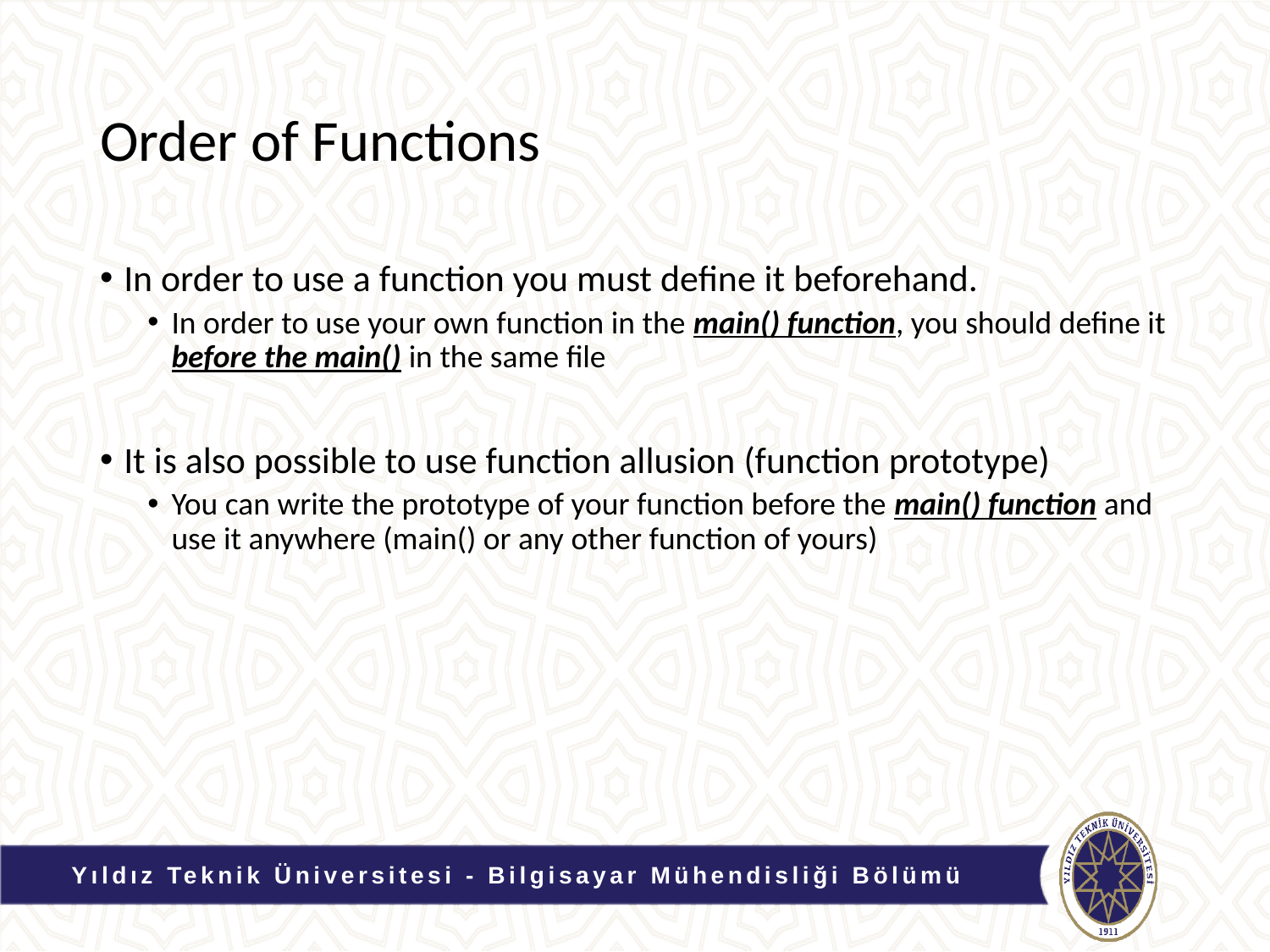

# Order of Functions
In order to use a function you must define it beforehand.
In order to use your own function in the main() function, you should define it before the main() in the same file

It is also possible to use function allusion (function prototype)
You can write the prototype of your function before the main() function and use it anywhere (main() or any other function of yours)

Yıldız Teknik Üniversitesi - Bilgisayar Mühendisliği Bölümü